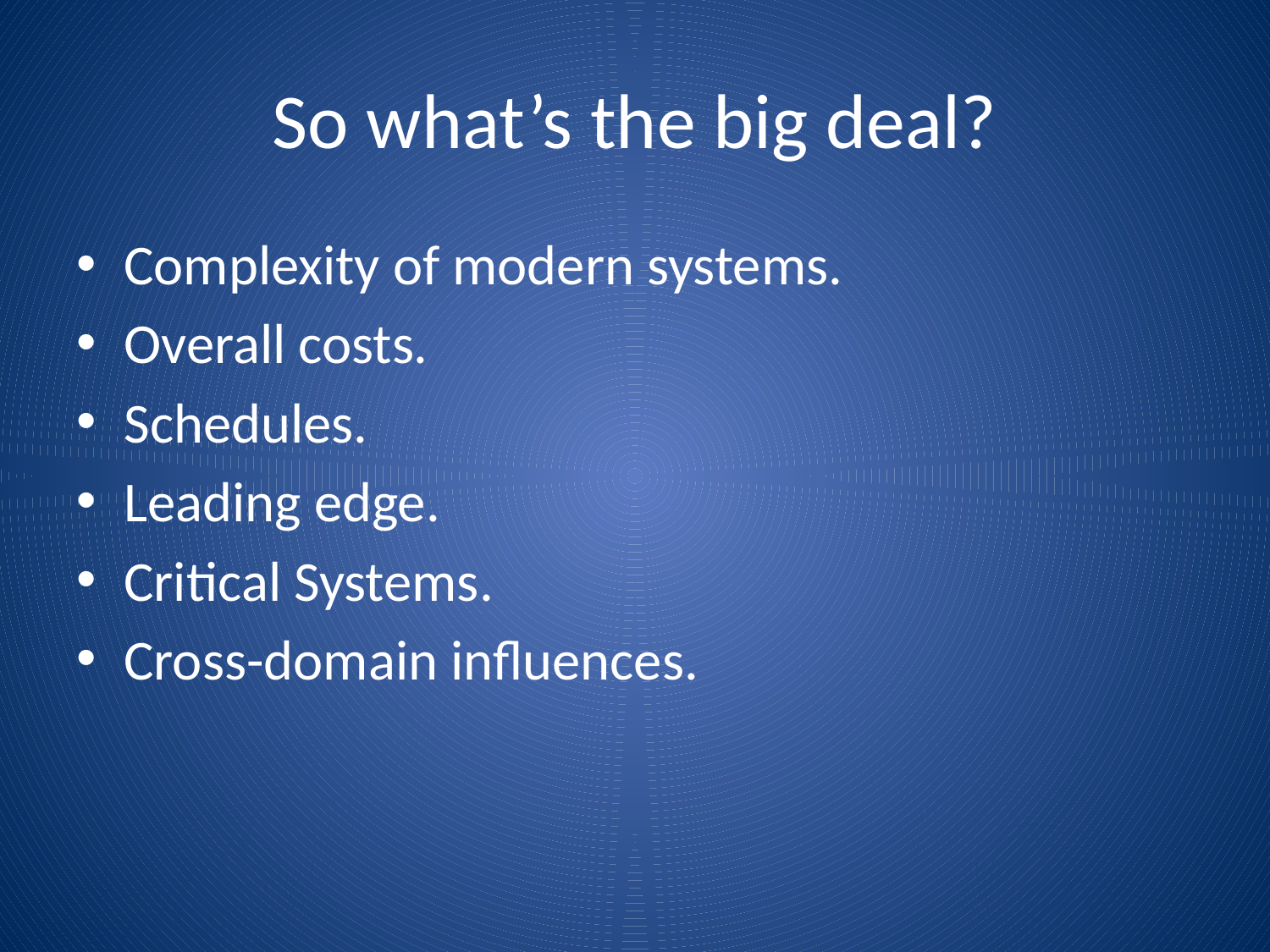

# So what’s the big deal?
Complexity of modern systems.
Overall costs.
Schedules.
Leading edge.
Critical Systems.
Cross-domain influences.